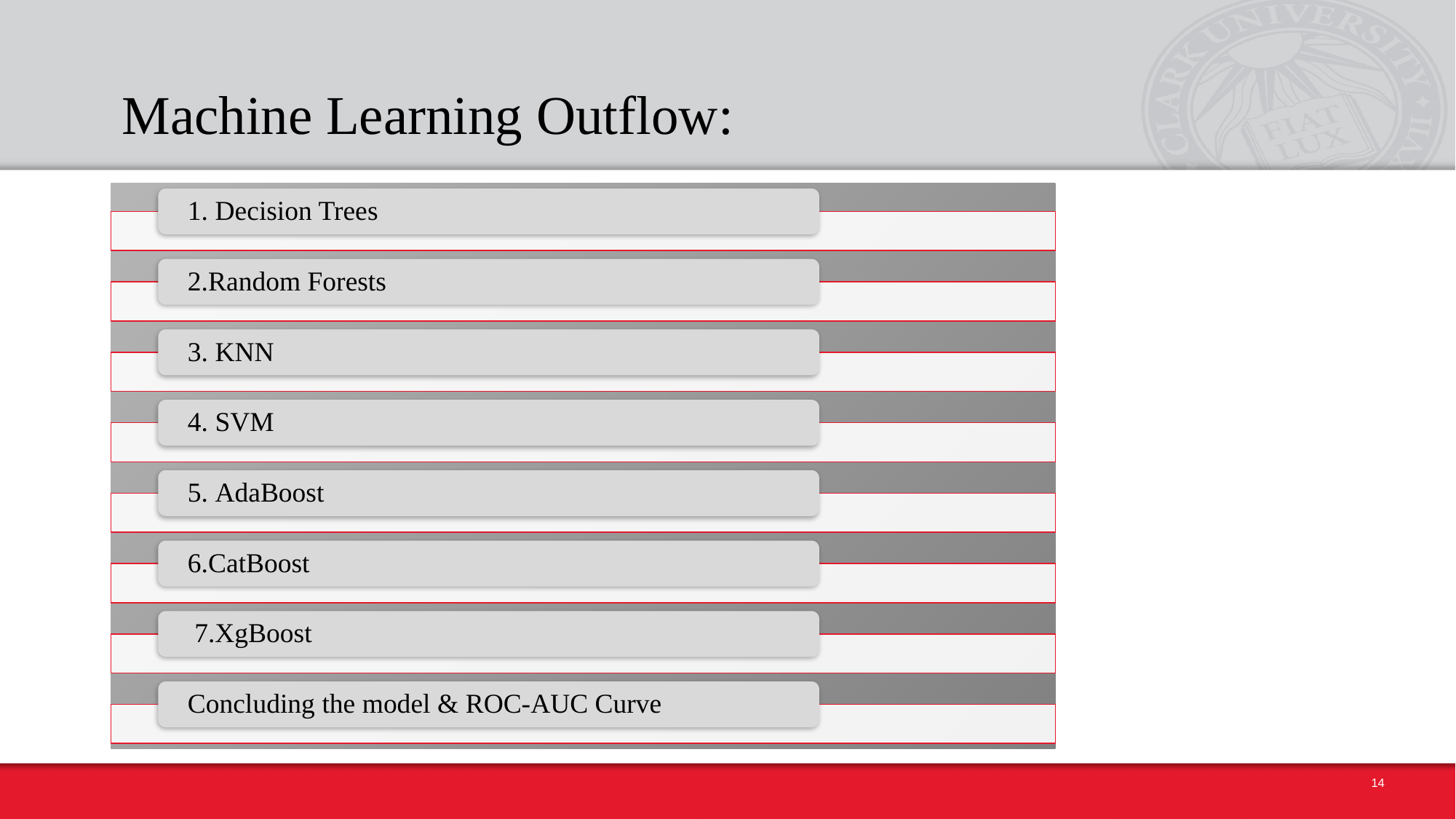

# Machine Learning Outflow:
1. Decision Trees
2.Random Forests
3. KNN
4. SVM
5. AdaBoost
6.CatBoost
 7.XgBoost
Concluding the model & ROC-AUC Curve
14